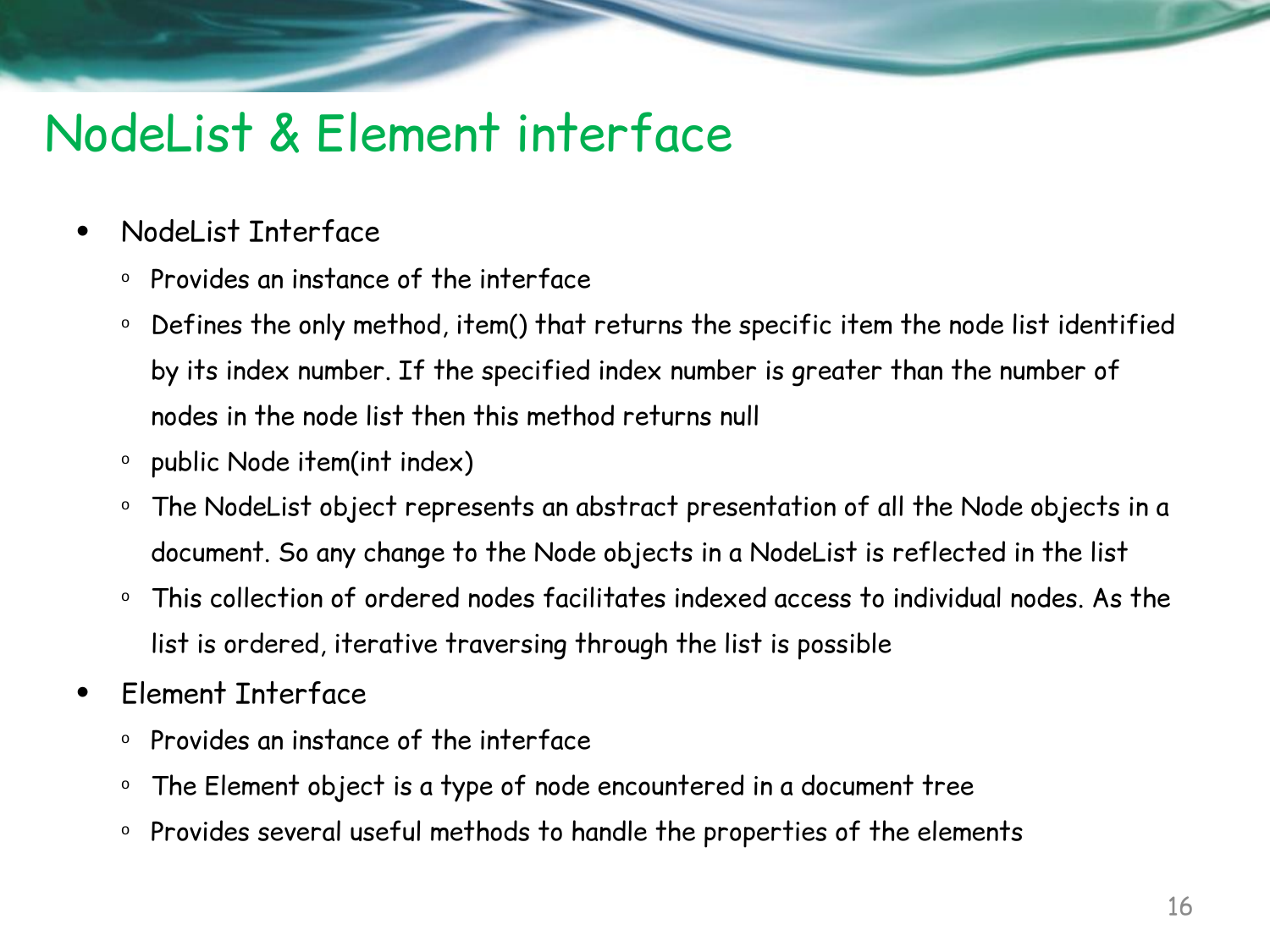

# NodeList & Element interface
NodeList Interface
Provides an instance of the interface
Defines the only method, item() that returns the specific item the node list identified by its index number. If the specified index number is greater than the number of nodes in the node list then this method returns null
public Node item(int index)
The NodeList object represents an abstract presentation of all the Node objects in a document. So any change to the Node objects in a NodeList is reflected in the list
This collection of ordered nodes facilitates indexed access to individual nodes. As the list is ordered, iterative traversing through the list is possible
Element Interface
Provides an instance of the interface
The Element object is a type of node encountered in a document tree
Provides several useful methods to handle the properties of the elements
16